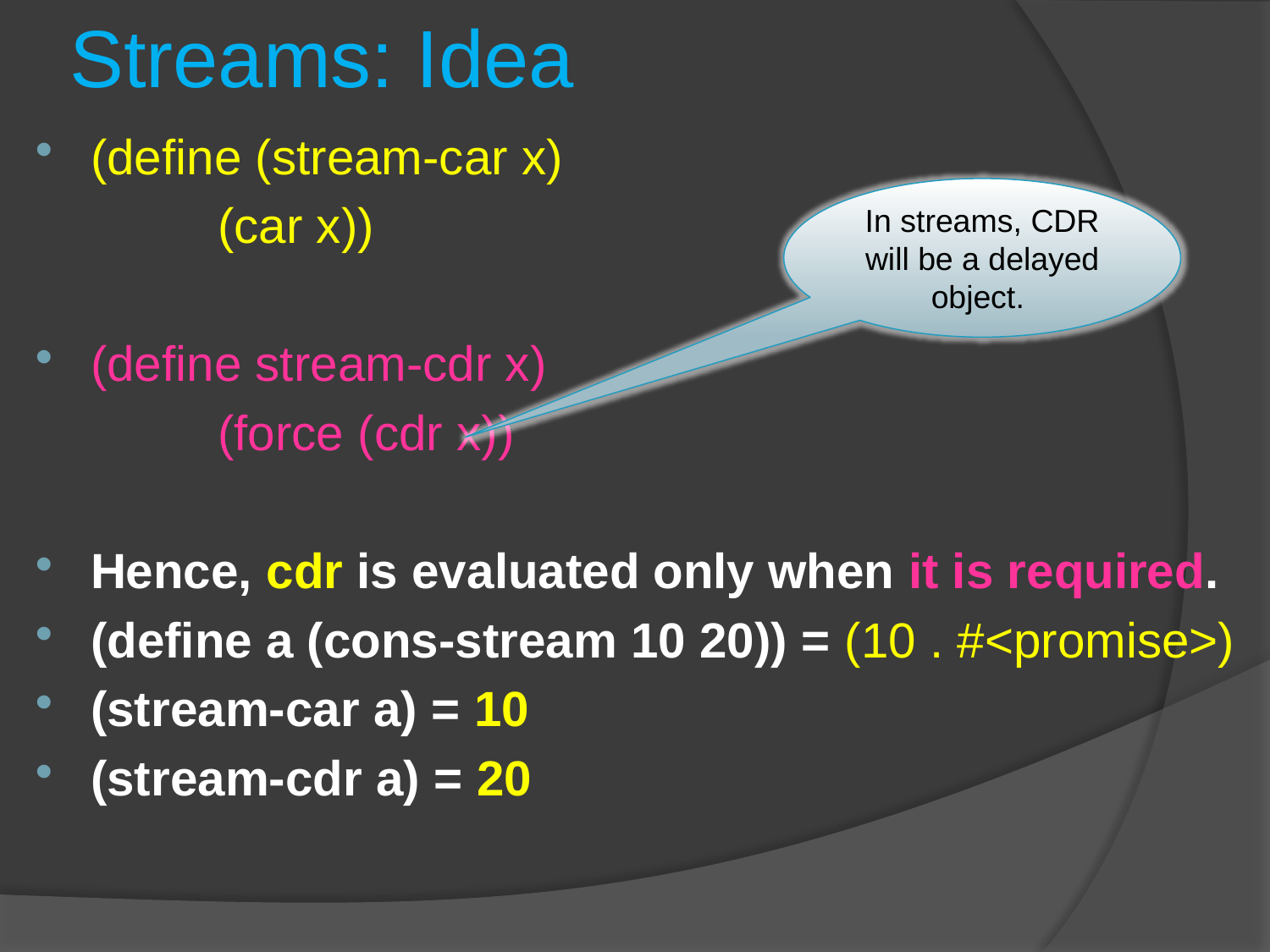

# Streams: Idea
(define (stream-car x)
		(car x))

(define stream-cdr x)
		(force (cdr x))

Hence, cdr is evaluated only when it is required.
(define a (cons-stream 10 20)) = (10 . #<promise>)
(stream-car a) = 10
(stream-cdr a) = 20
In streams, CDR will be a delayed object.